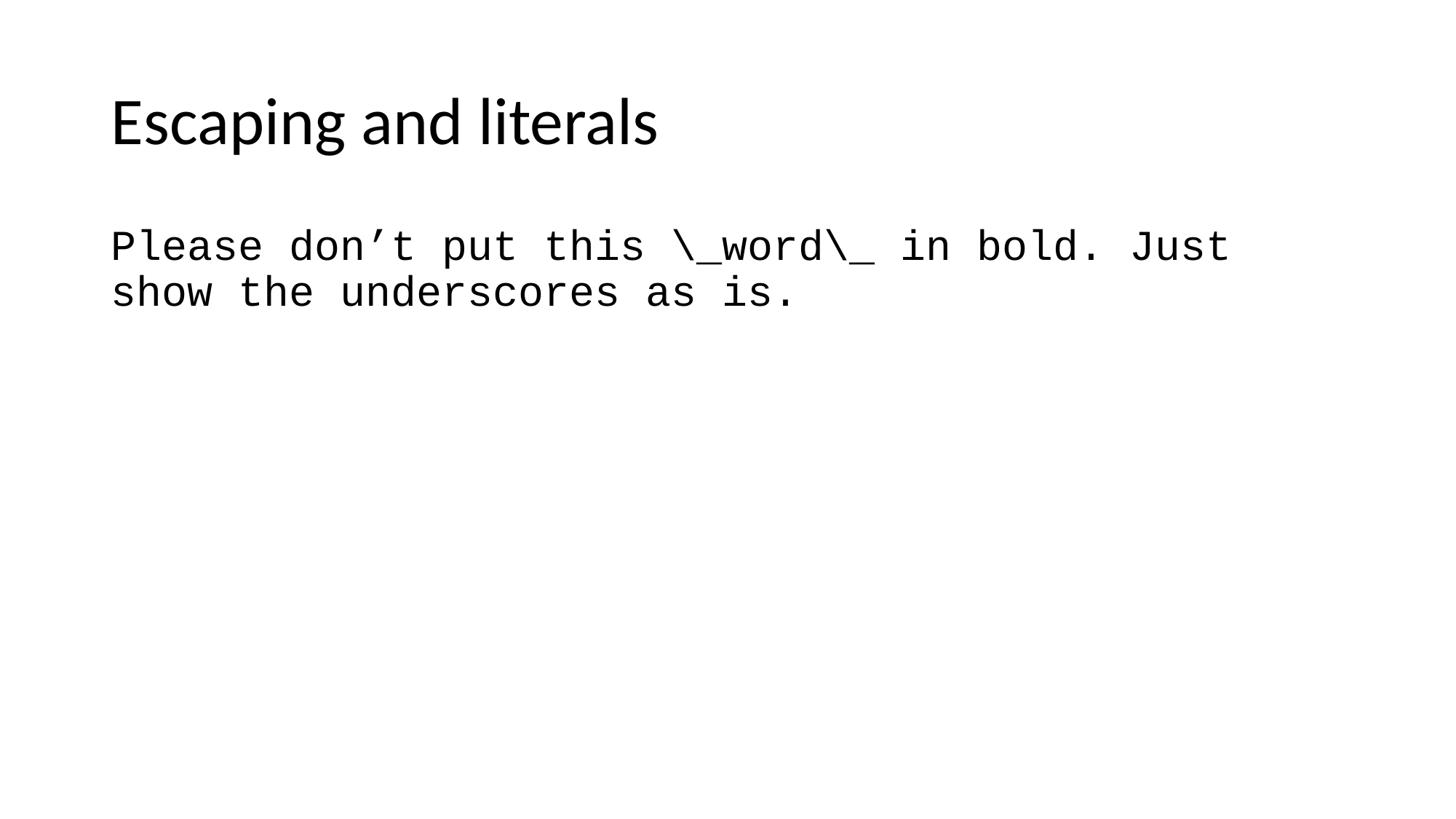

# Escaping and literals
Please don’t put this \_word\_ in bold. Just show the underscores as is.